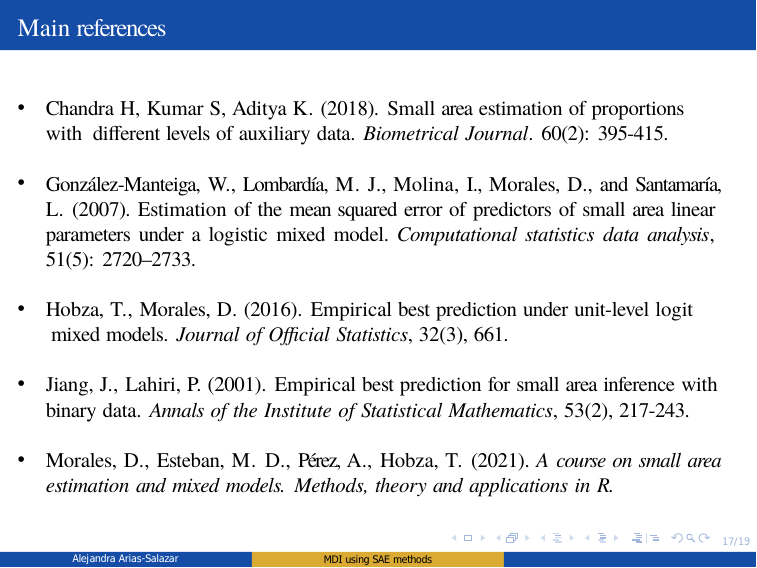

# Main references
Chandra H, Kumar S, Aditya K. (2018). Small area estimation of proportions with  different levels of auxiliary data. Biometrical Journal. 60(2): 395-415.

González-Manteiga, W., Lombardía, M. J., Molina, I., Morales, D., and Santamaría, L. (2007). Estimation of the mean squared error of predictors of small area linear  parameters under a logistic mixed model. Computational statistics data analysis,  51(5): 2720–2733.

Hobza, T., Morales, D. (2016). Empirical best prediction under unit-level logit  mixed models. Journal of Official Statistics, 32(3), 661.

Jiang, J., Lahiri, P. (2001). Empirical best prediction for small area inference with  binary data. Annals of the Institute of Statistical Mathematics, 53(2), 217-243.

Morales, D., Esteban, M. D., Pérez, A., Hobza, T. (2021). A course on small area  estimation and mixed models. Methods, theory and applications in R.
17/19

Alejandra Arias-Salazar
 MDI using SAE methods